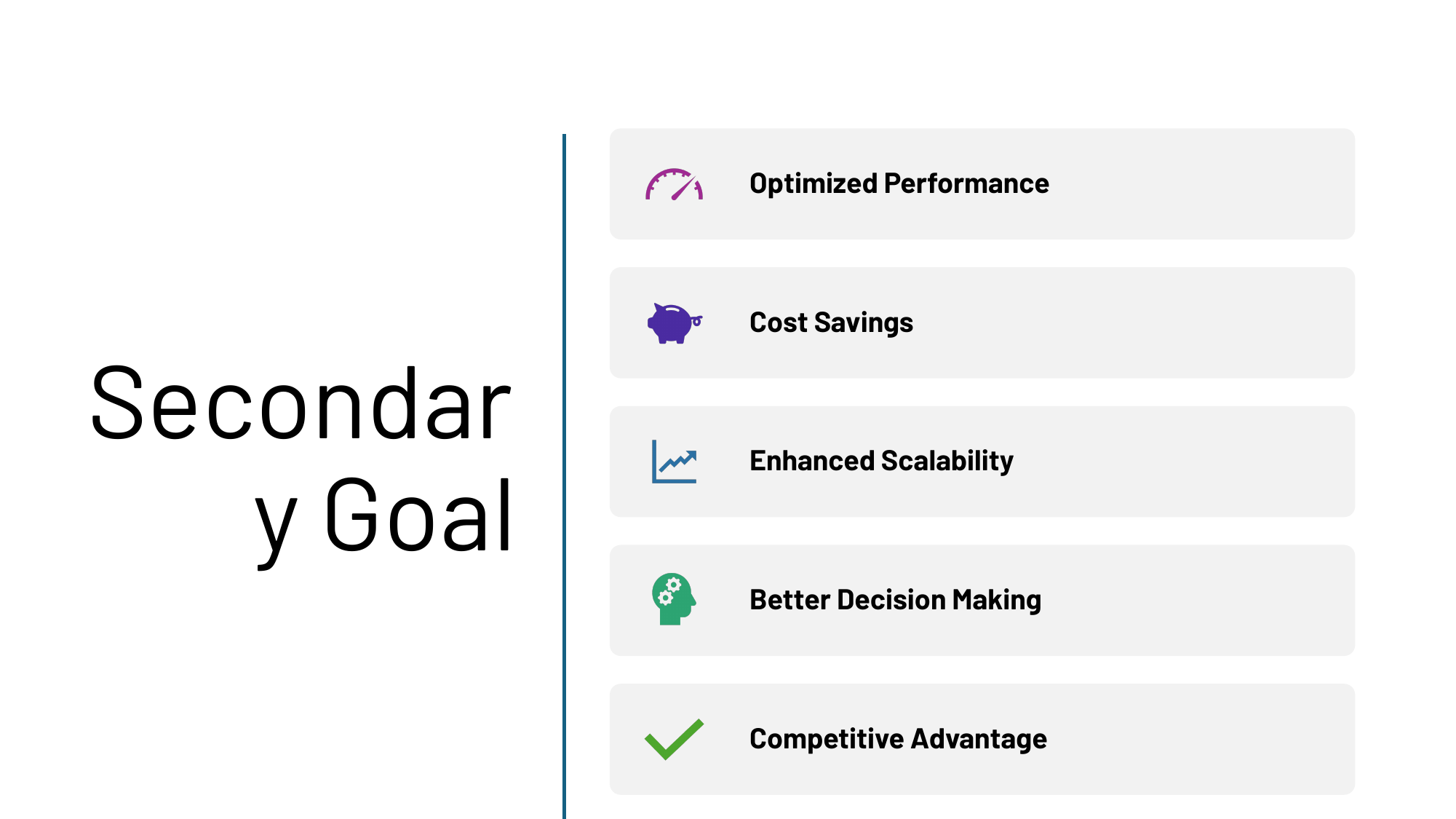

# Secondary Goal
Optimized Performance
Cost Savings
Enhanced Scalability
Better Decision Making
Competitive Advantage